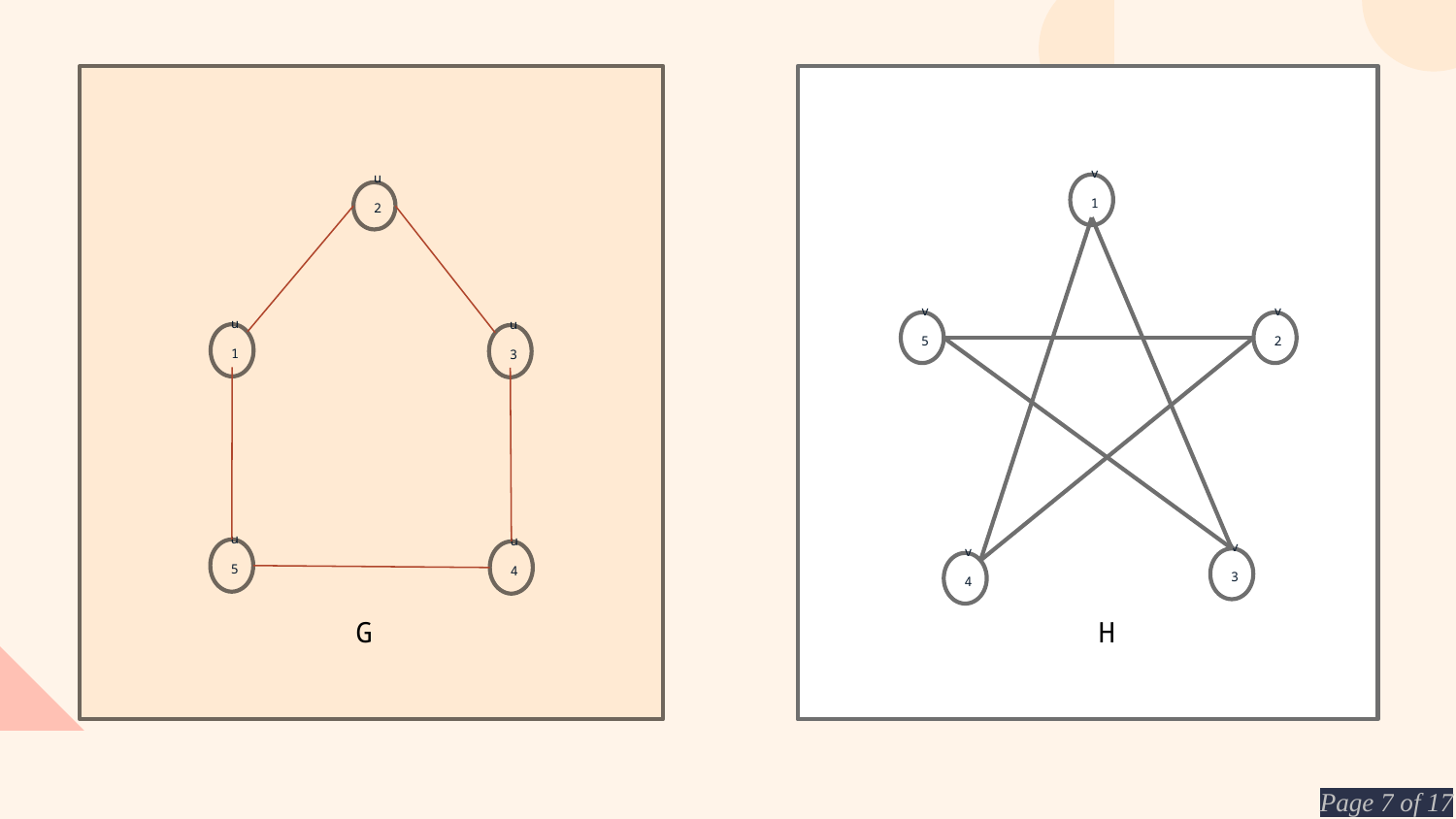

v1
u2
v5
v2
u1
u3
u5
u4
v3
v4
G
H
Page 7 of 17